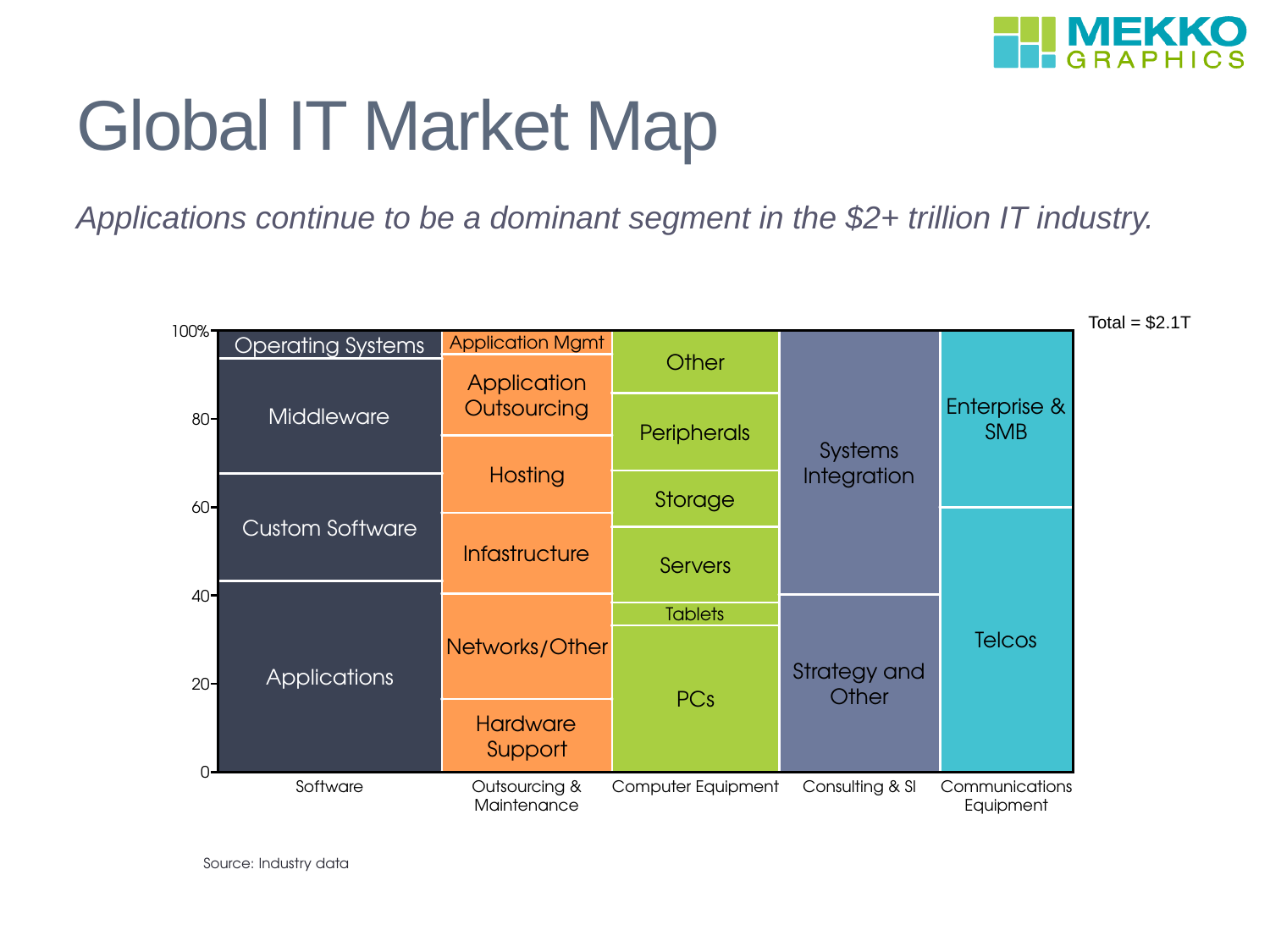

# Global IT Market Map
Applications continue to be a dominant segment in the $2+ trillion IT industry.

Source: Industry data